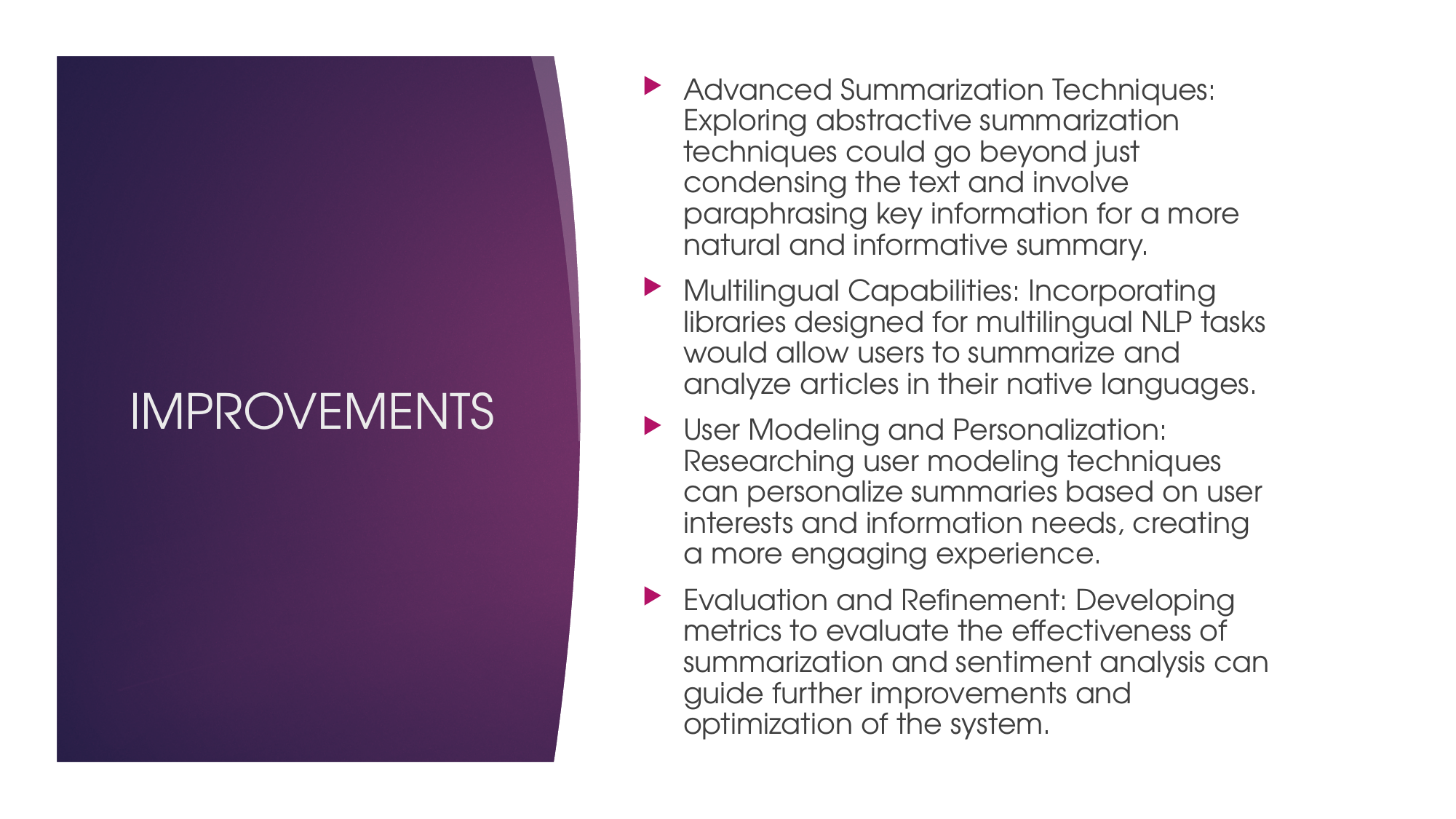

Advanced Summarization Techniques: Exploring abstractive summarization techniques could go beyond just condensing the text and involve paraphrasing key information for a more natural and informative summary.
Multilingual Capabilities: Incorporating libraries designed for multilingual NLP tasks would allow users to summarize and analyze articles in their native languages.
User Modeling and Personalization: Researching user modeling techniques can personalize summaries based on user interests and information needs, creating a more engaging experience.
Evaluation and Refinement: Developing metrics to evaluate the effectiveness of summarization and sentiment analysis can guide further improvements and optimization of the system.
# IMPROVEMENTS